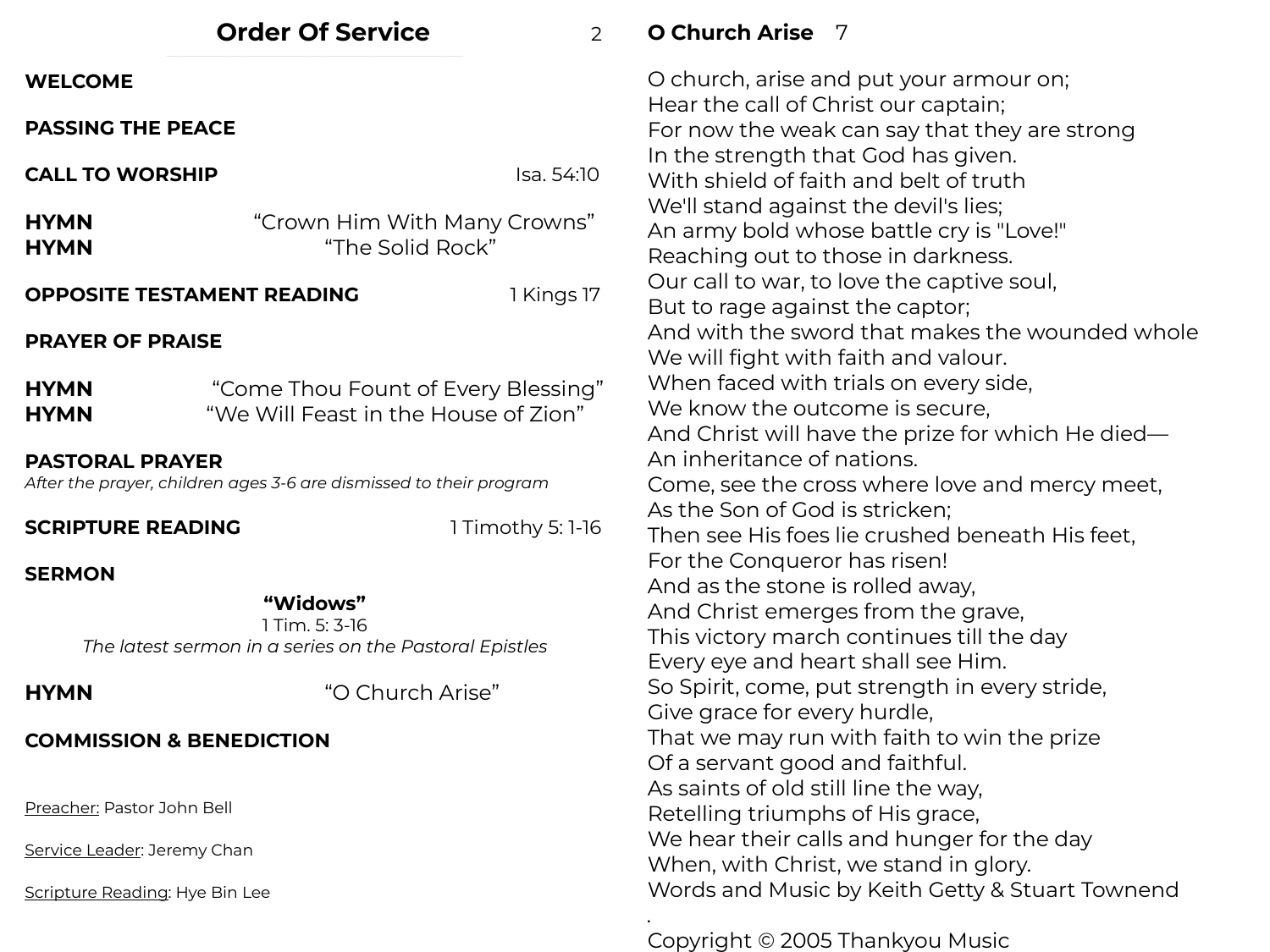

O Church Arise    7
O church, arise and put your armour on;
Hear the call of Christ our captain;
For now the weak can say that they are strong
In the strength that God has given.
With shield of faith and belt of truth
We'll stand against the devil's lies;
An army bold whose battle cry is "Love!"
Reaching out to those in darkness.
Our call to war, to love the captive soul,
But to rage against the captor;
And with the sword that makes the wounded whole
We will fight with faith and valour.
When faced with trials on every side,
We know the outcome is secure,
And Christ will have the prize for which He died—
An inheritance of nations.
Come, see the cross where love and mercy meet,
As the Son of God is stricken;
Then see His foes lie crushed beneath His feet,
For the Conqueror has risen!
And as the stone is rolled away,
And Christ emerges from the grave,
This victory march continues till the day
Every eye and heart shall see Him.
So Spirit, come, put strength in every stride,
Give grace for every hurdle,
That we may run with faith to win the prize
Of a servant good and faithful.
As saints of old still line the way,
Retelling triumphs of His grace,
We hear their calls and hunger for the day
When, with Christ, we stand in glory.
Words and Music by Keith Getty & Stuart Townend
.
Copyright © 2005 Thankyou Music

                           Order Of Service                       2
________________________________________________________

WELCOME

PASSING THE PEACE

CALL TO WORSHIP                                                      Isa. 54:10

HYMN                           “Crown Him With Many Crowns”
HYMN                                       “The Solid Rock”

OPPOSITE TESTAMENT READING                             1 Kings 17

PRAYER OF PRAISE

HYMN                    “Come Thou Fount of Every Blessing”
HYMN                   “We Will Feast in the House of Zion”

PASTORAL PRAYER
After the prayer, children ages 3-6 are dismissed to their program

SCRIPTURE READING                                      1 Timothy 5: 1-16

SERMON

“Widows”
1 Tim. 5: 3-16
The latest sermon in a series on the Pastoral Epistles

HYMN                                       “O Church Arise”

COMMISSION & BENEDICTION

Preacher: Pastor John Bell

Service Leader: Jeremy Chan

Scripture Reading: Hye Bin Lee